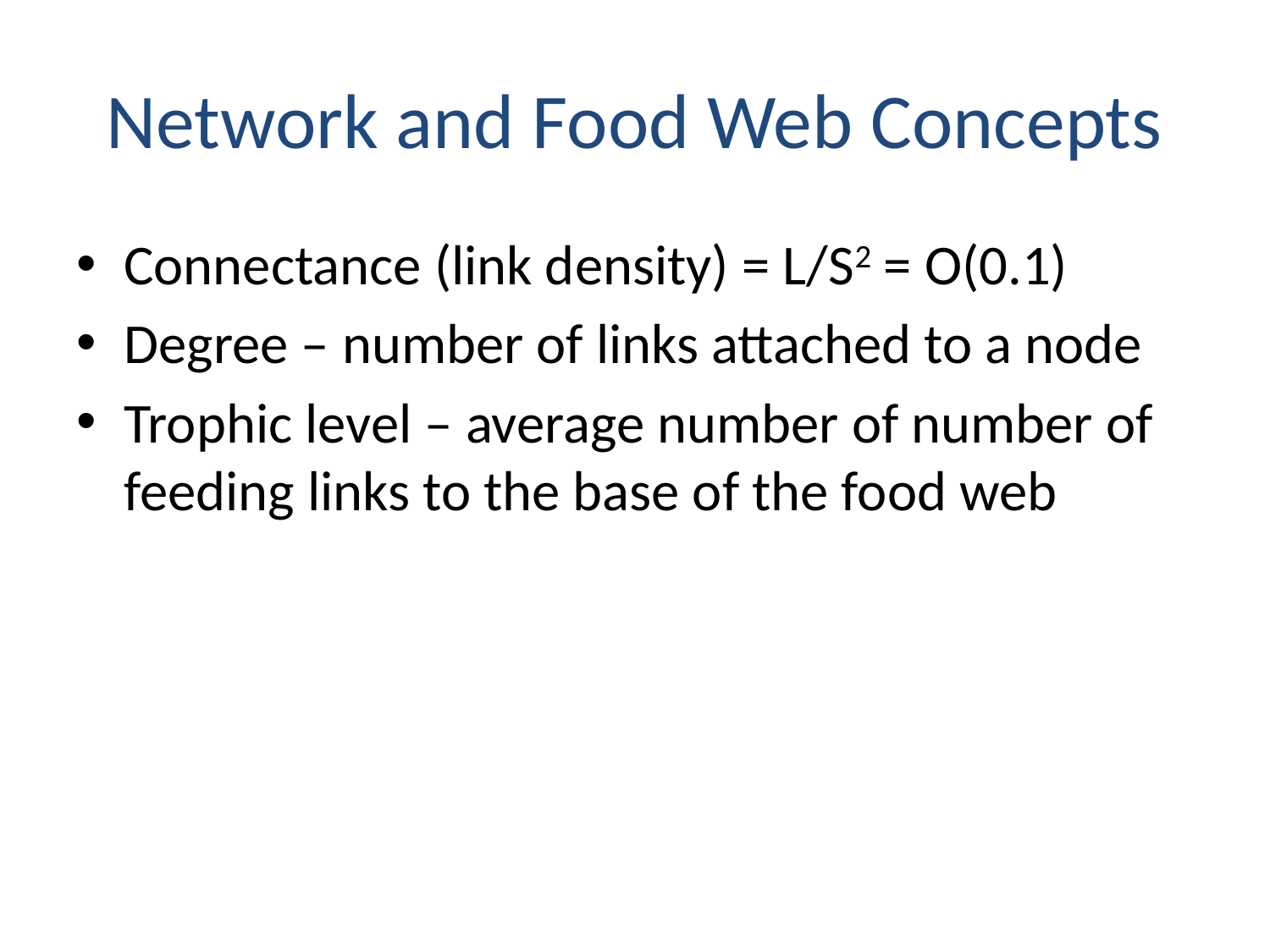

# Network and Food Web Concepts
Connectance (link density) = L/S2 = O(0.1)
Degree – number of links attached to a node
Trophic level – average number of number of feeding links to the base of the food web